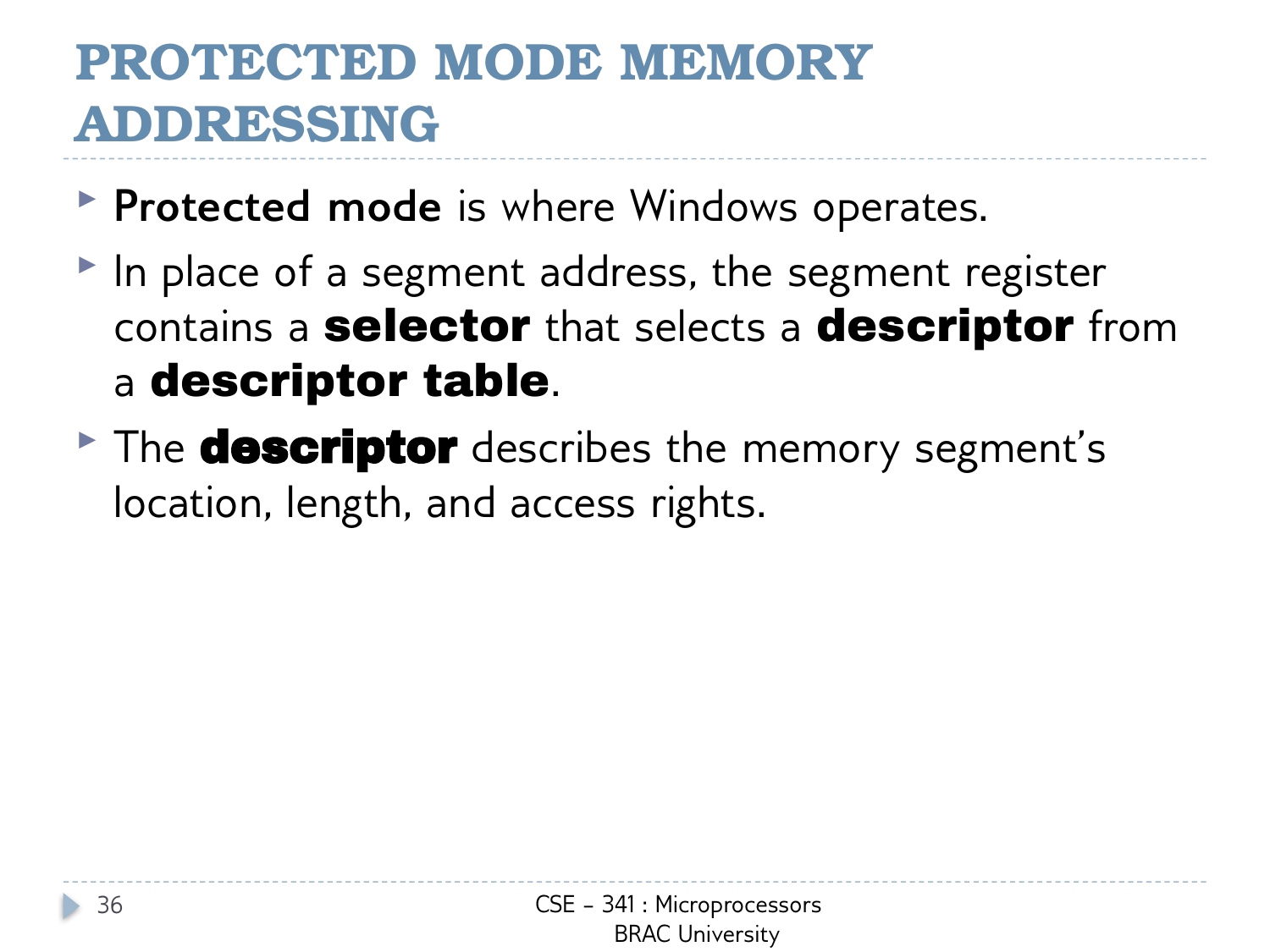

# PROTECTED MODE MEMORY ADDRESSING
Protected mode is where Windows operates.
In place of a segment address, the segment register contains a selector that selects a descriptor from a descriptor table.
The descriptor describes the memory segment’s location, length, and access rights.
CSE – 341 : Microprocessors
    BRAC University
36